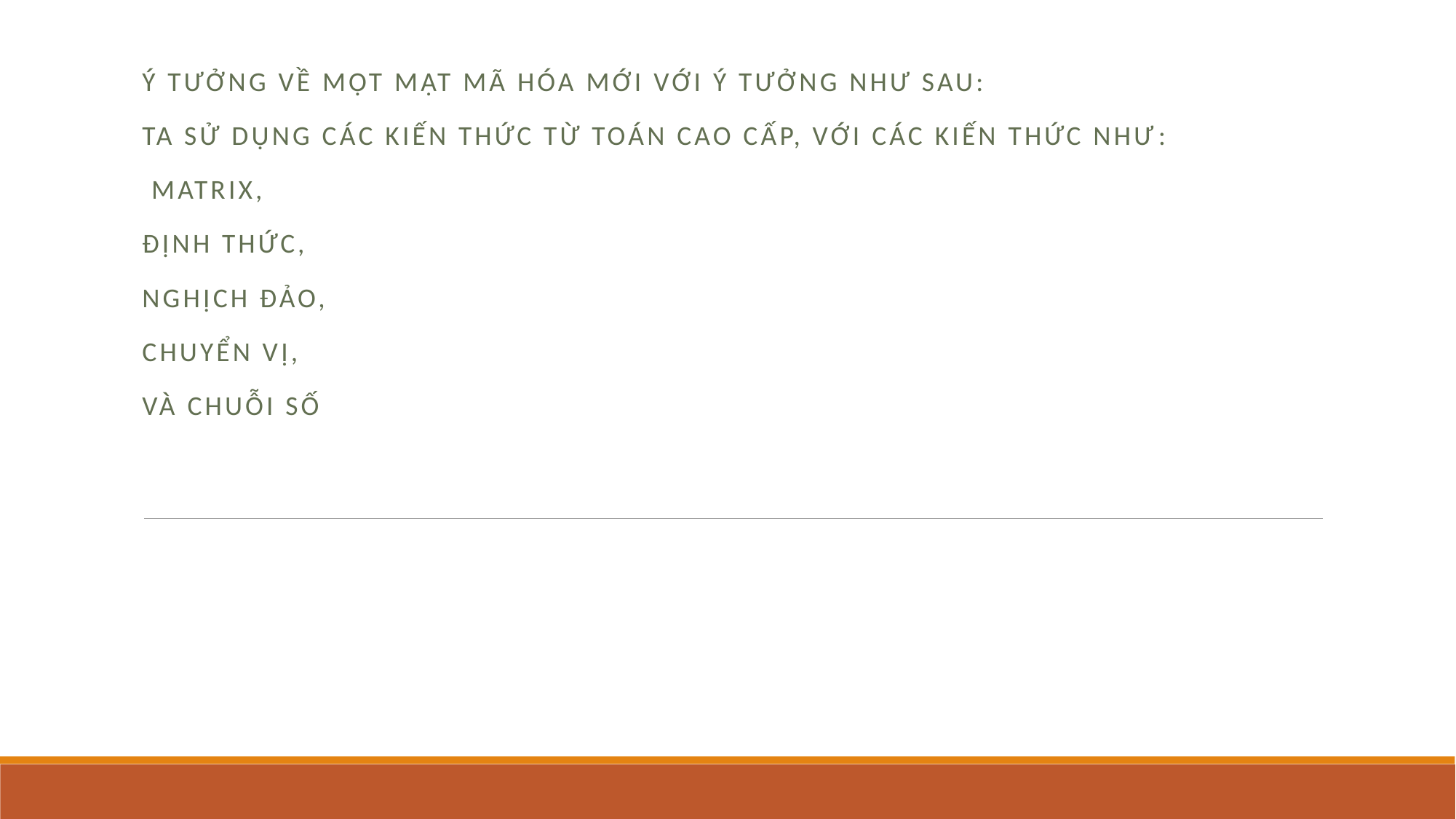

ý tưởng về một mật mã hóa mới với ý tưởng như sau:
ta sử dụng các kiến thức từ toán cao cấp, với các kiến thức như:
 matrix,
định thức,
nghịch đảo,
chuyển vị,
và chuỗi số